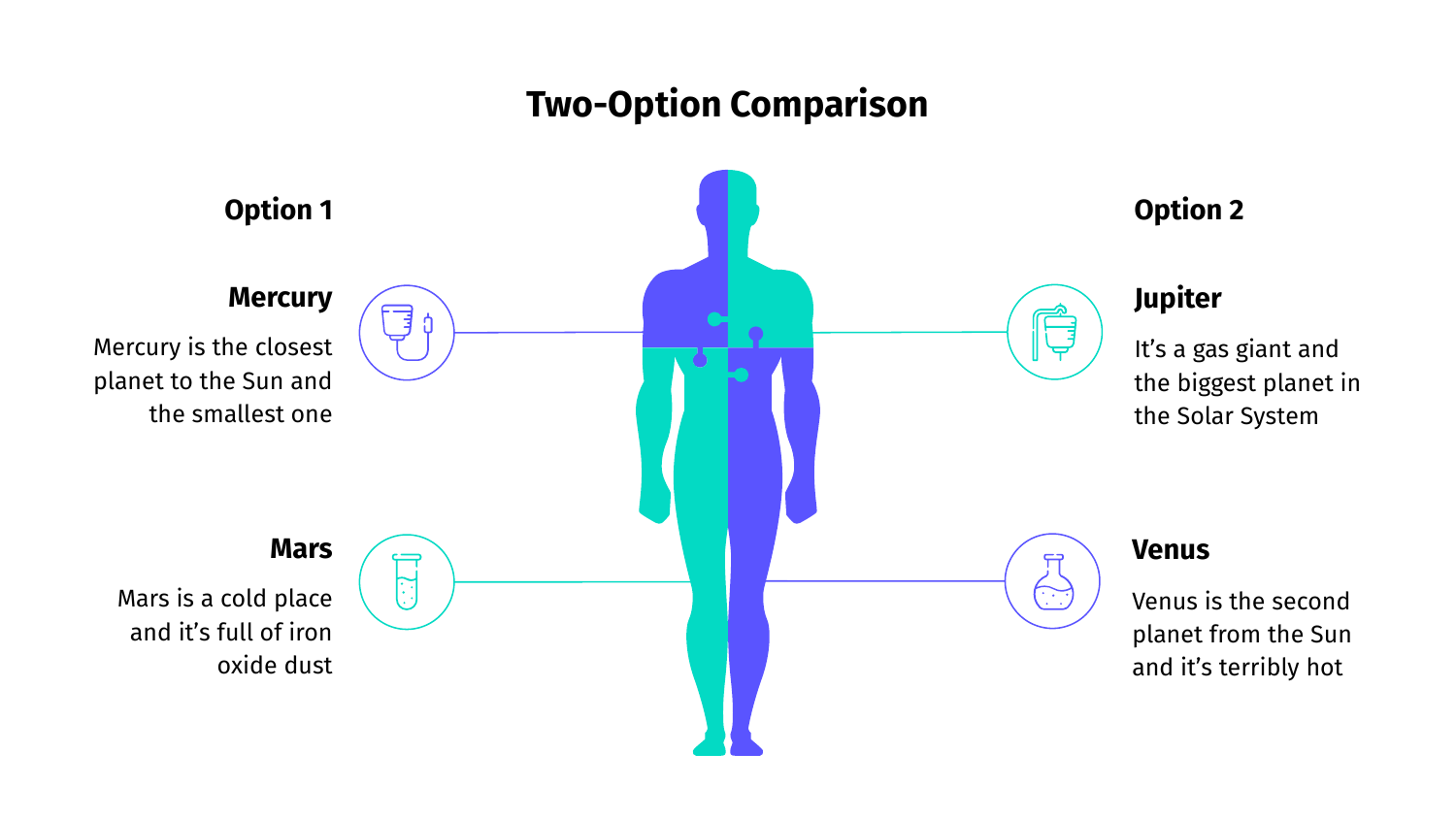

# Two-Option Comparison

Option 1
Option 2
Mercury
Jupiter

Mercury is the closest planet to the Sun and the smallest one
It’s a gas giant and the biggest planet in the Solar System
Mars
Venus

Mars is a cold place and it’s full of iron oxide dust
Venus is the second planet from the Sun and it’s terribly hot